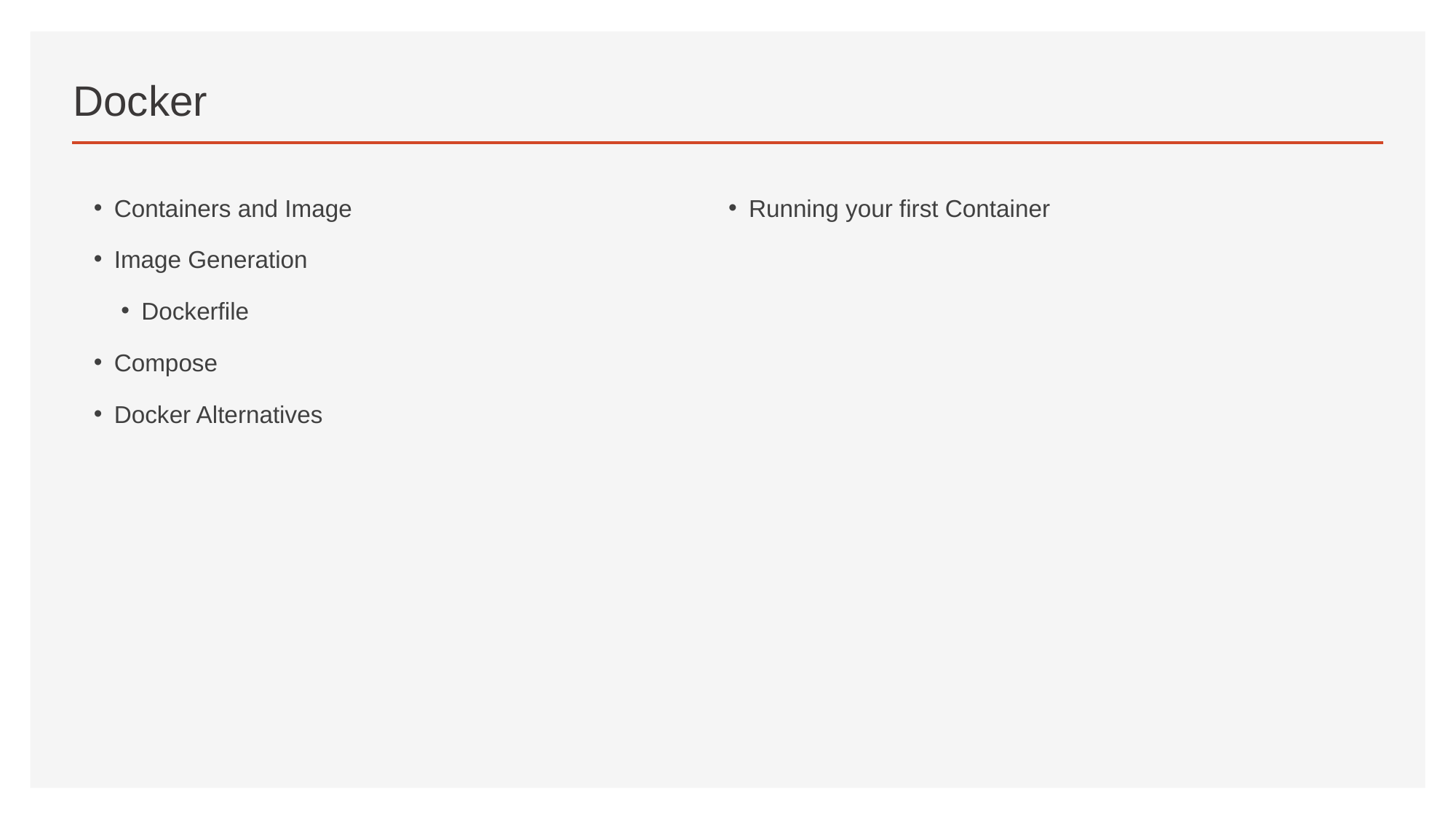

# Docker
Containers and Image
Image Generation
Dockerfile
Compose
Docker Alternatives
Running your first Container